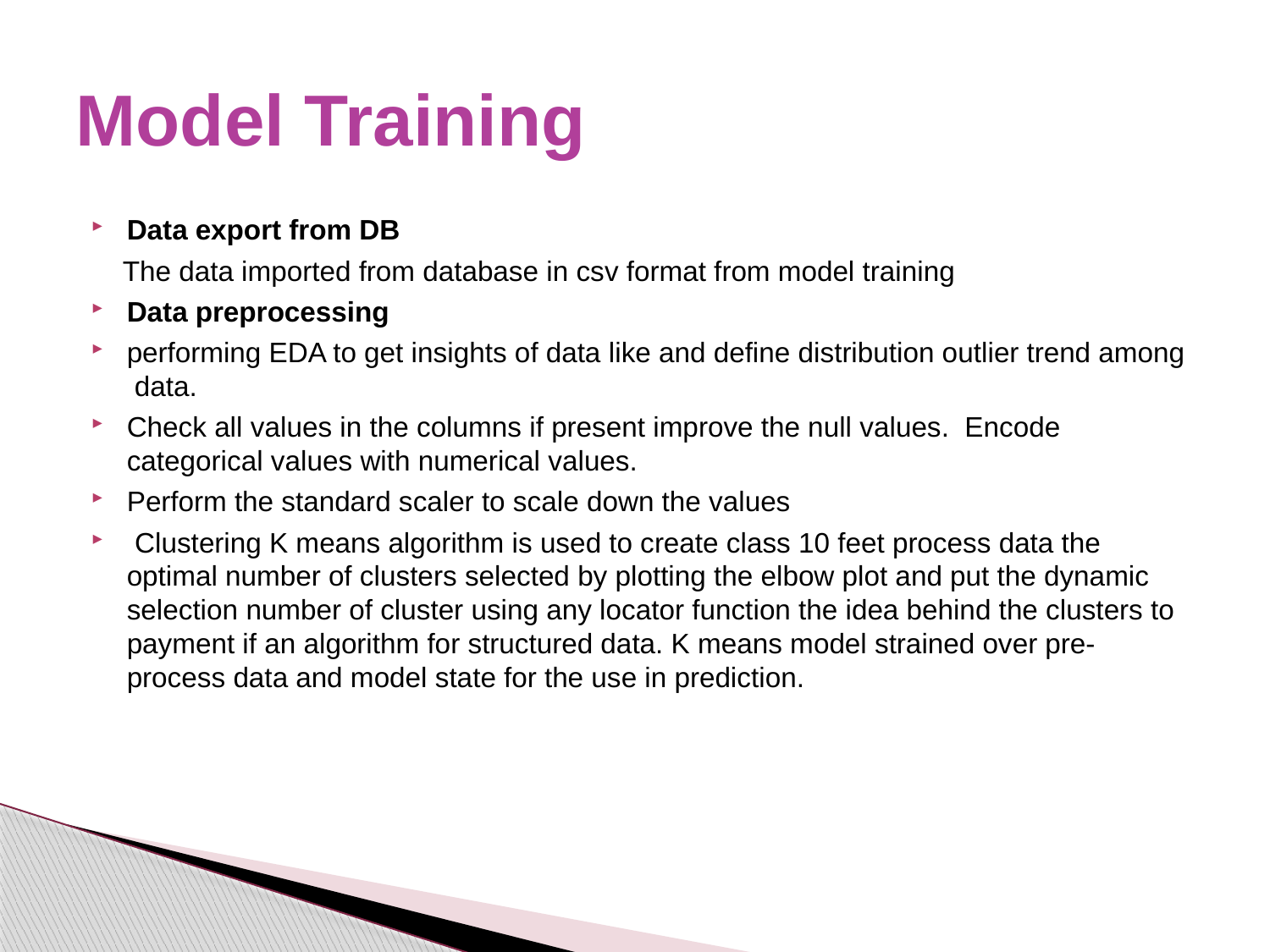

# Model Training
Data export from DB
    The data imported from database in csv format from model training
Data preprocessing
performing EDA to get insights of data like and define distribution outlier trend among  data.
Check all values in the columns if present improve the null values.  Encode categorical values with numerical values.
Perform the standard scaler to scale down the values
 Clustering K means algorithm is used to create class 10 feet process data the optimal number of clusters selected by plotting the elbow plot and put the dynamic selection number of cluster using any locator function the idea behind the clusters to payment if an algorithm for structured data. K means model strained over pre-process data and model state for the use in prediction.